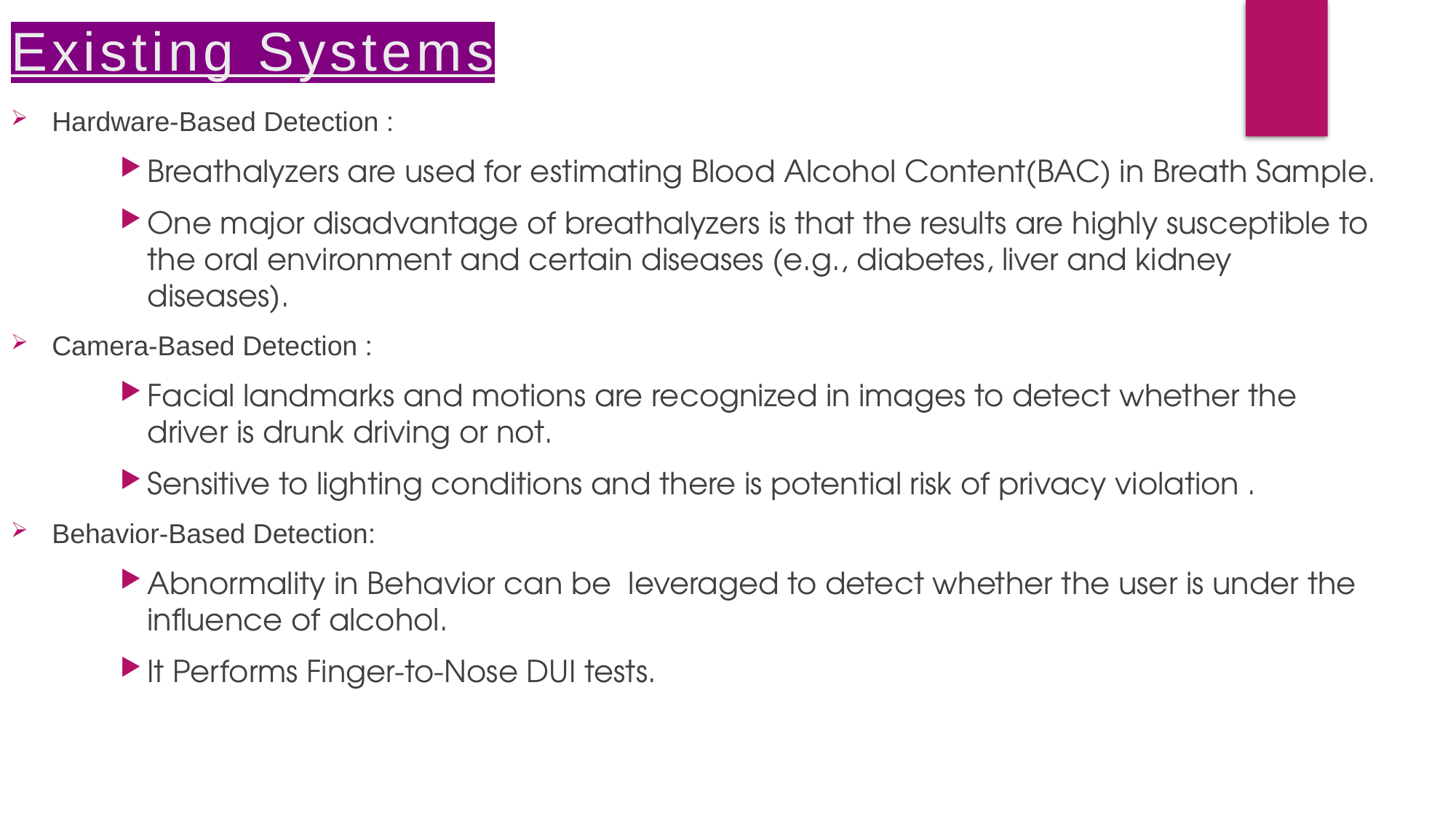

Existing Systems
Hardware-Based Detection :
Breathalyzers are used for estimating Blood Alcohol Content(BAC) in Breath Sample.
One major disadvantage of breathalyzers is that the results are highly susceptible to the oral environment and certain diseases (e.g., diabetes, liver and kidney diseases).
Camera-Based Detection :
Facial landmarks and motions are recognized in images to detect whether the driver is drunk driving or not.
Sensitive to lighting conditions and there is potential risk of privacy violation .
Behavior-Based Detection:
Abnormality in Behavior can be  leveraged to detect whether the user is under the influence of alcohol.
It Performs Finger-to-Nose DUI tests.